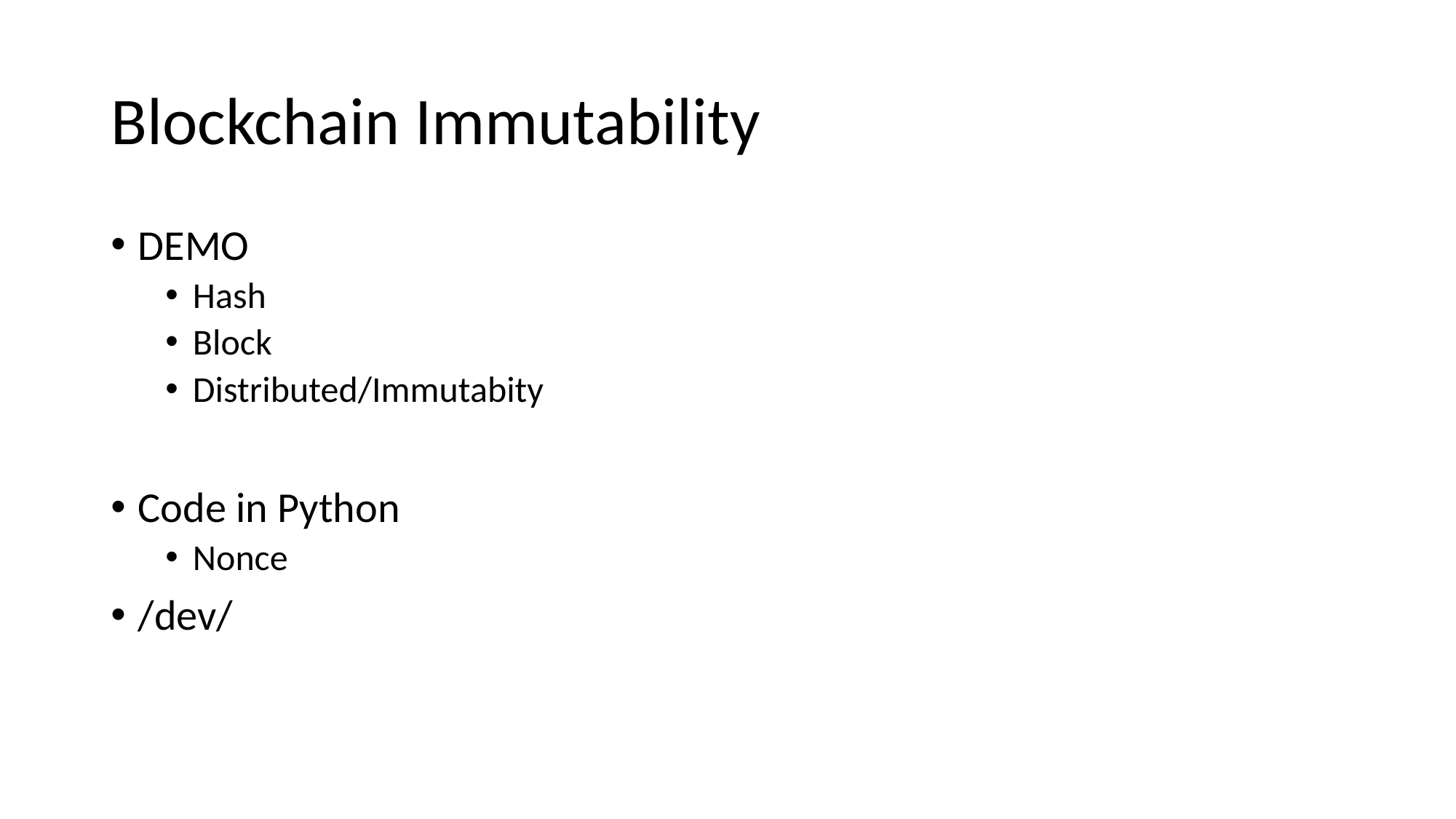

# Blockchain Immutability
DEMO
Hash
Block
Distributed/Immutabity

Code in Python
Nonce
/dev/